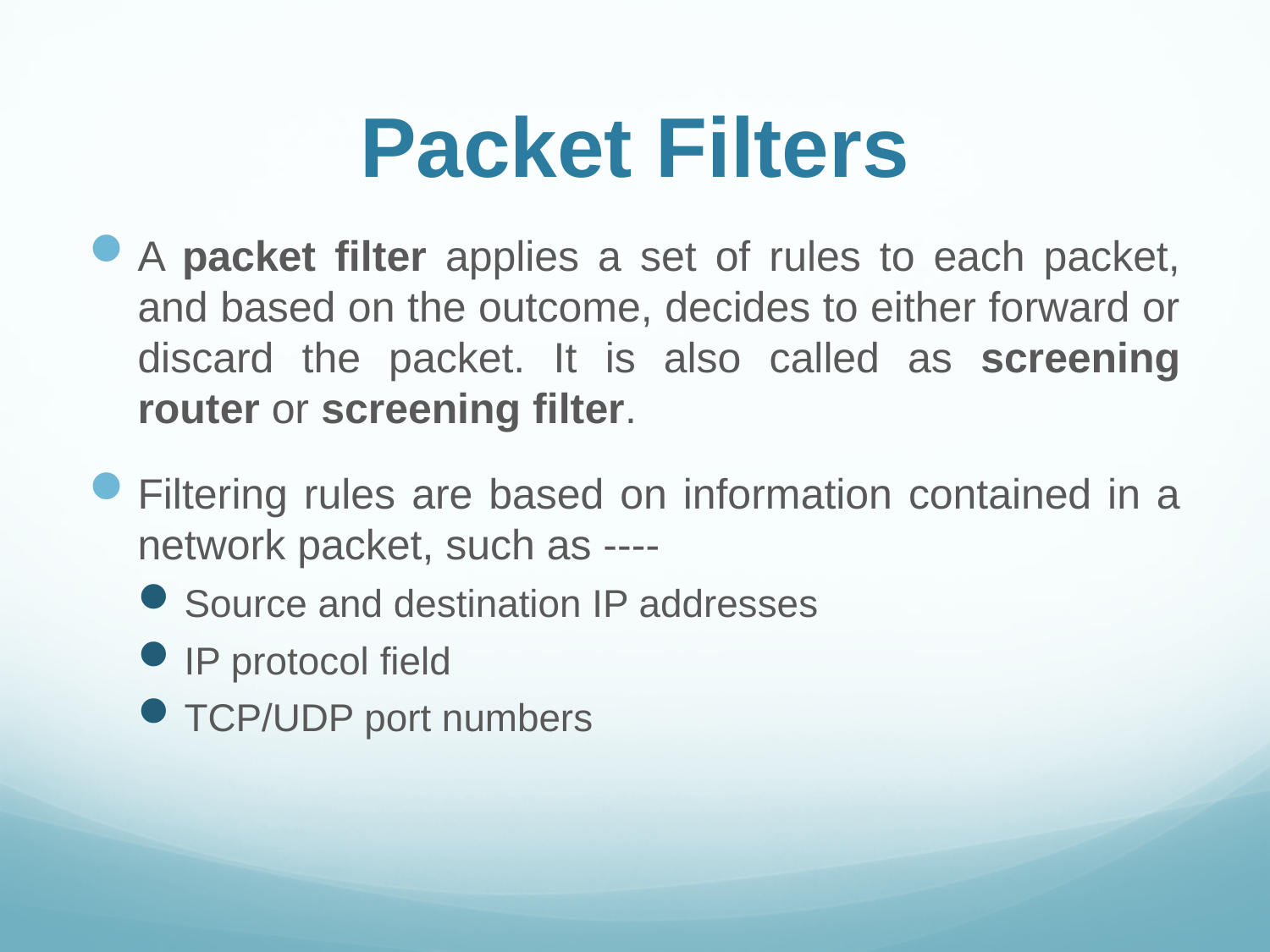

# Packet Filters
A packet filter applies a set of rules to each packet, and based on the outcome, decides to either forward or discard the packet. It is also called as screening router or screening filter.
Filtering rules are based on information contained in a network packet, such as ----
Source and destination IP addresses
IP protocol field
TCP/UDP port numbers